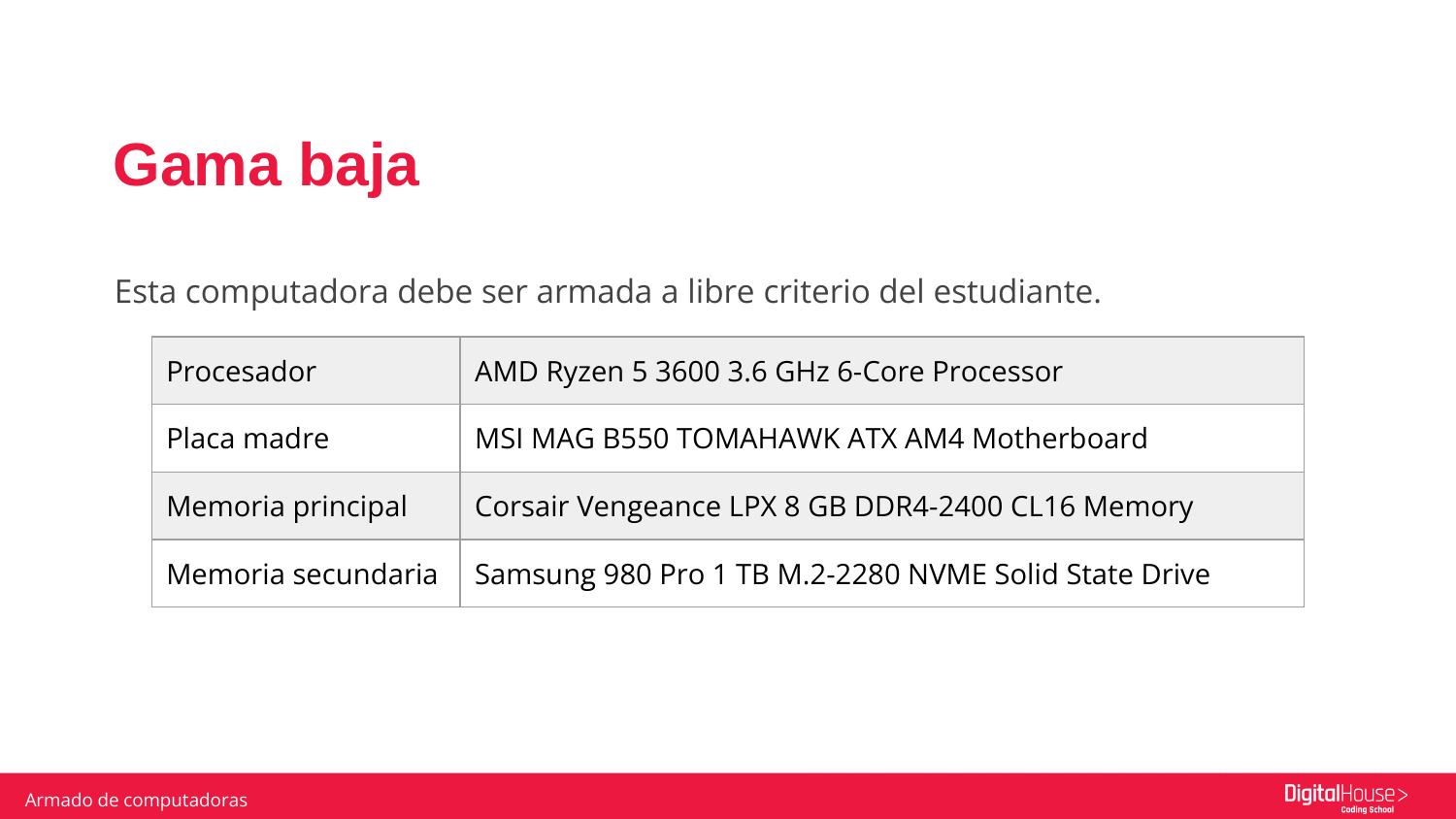

Gama baja
Esta computadora debe ser armada a libre criterio del estudiante.

| Procesador | AMD Ryzen 5 3600 3.6 GHz 6-Core Processor |
| --- | --- |
| Placa madre | MSI MAG B550 TOMAHAWK ATX AM4 Motherboard |
| Memoria principal | Corsair Vengeance LPX 8 GB DDR4-2400 CL16 Memory |
| Memoria secundaria | Samsung 980 Pro 1 TB M.2-2280 NVME Solid State Drive |